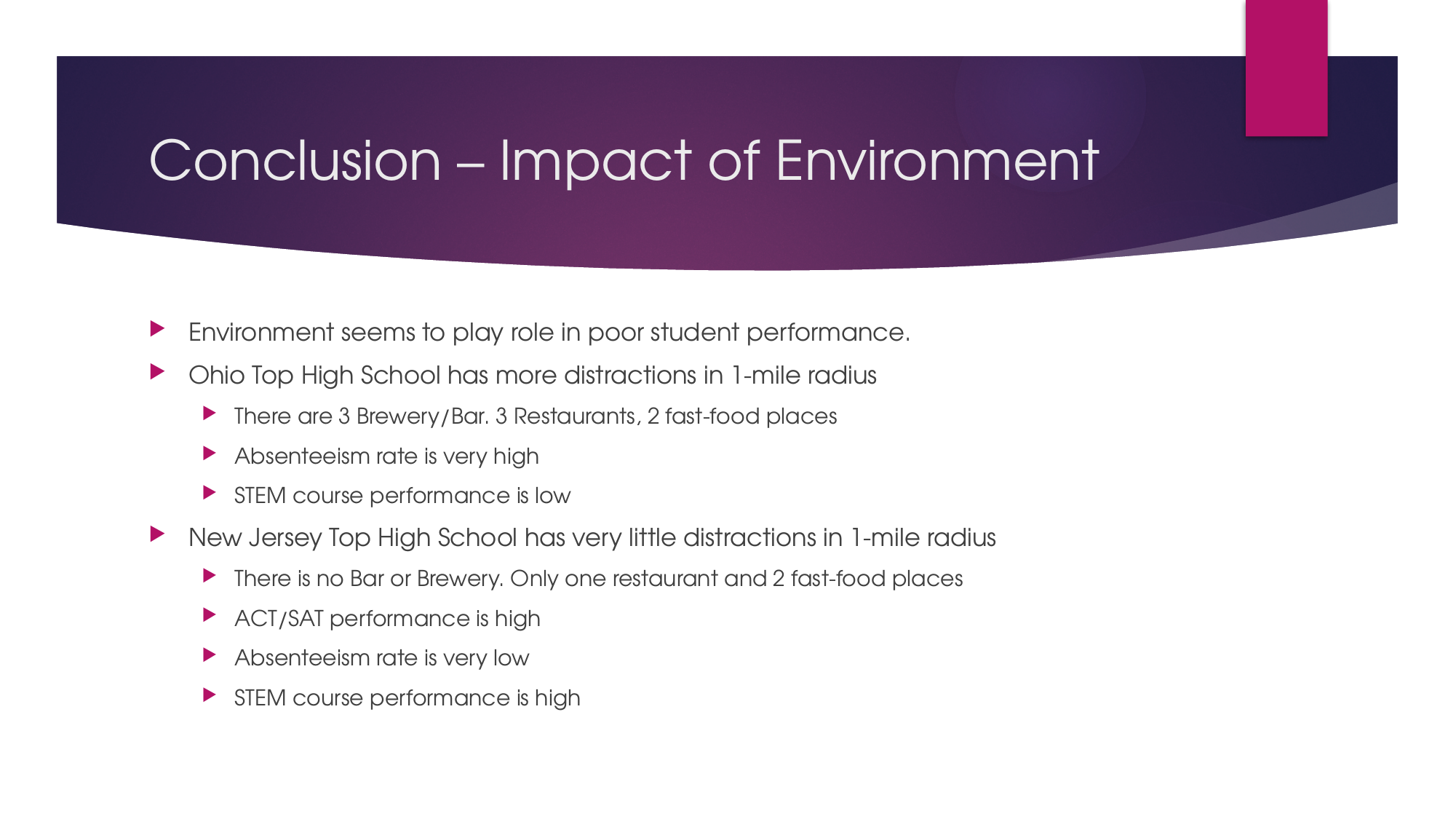

# Conclusion – Impact of Environment
Environment seems to play role in poor student performance.
Ohio Top High School has more distractions in 1-mile radius
There are 3 Brewery/Bar. 3 Restaurants, 2 fast-food places
Absenteeism rate is very high
STEM course performance is low
New Jersey Top High School has very little distractions in 1-mile radius
There is no Bar or Brewery. Only one restaurant and 2 fast-food places
ACT/SAT performance is high
Absenteeism rate is very low
STEM course performance is high